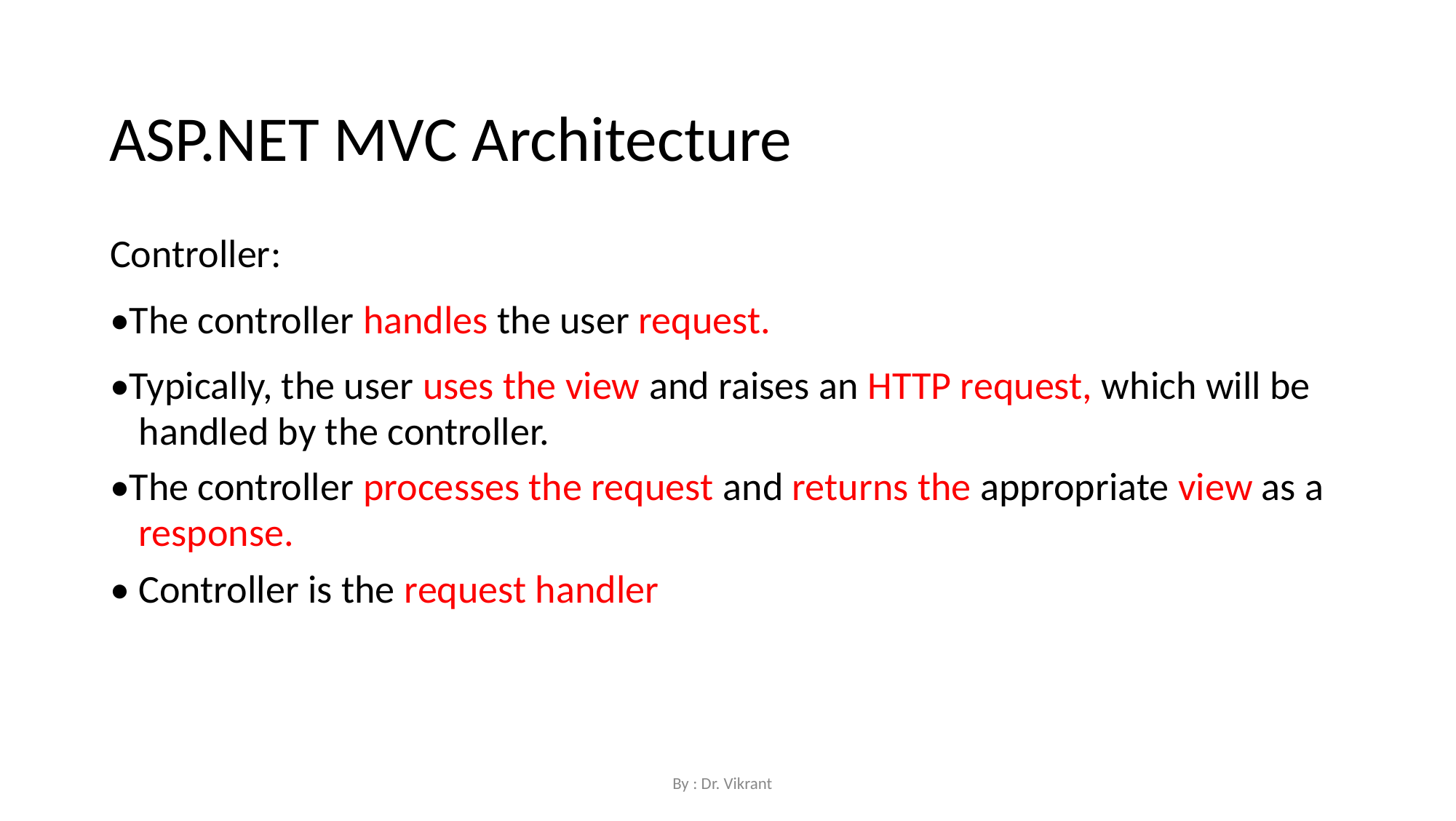

ASP.NET MVC Architecture
Controller:
•The controller handles the user request.
•Typically, the user uses the view and raises an HTTP request, which will be handled by the controller.
•The controller processes the request and returns the appropriate view as a response.
• Controller is the request handler
By : Dr. Vikrant